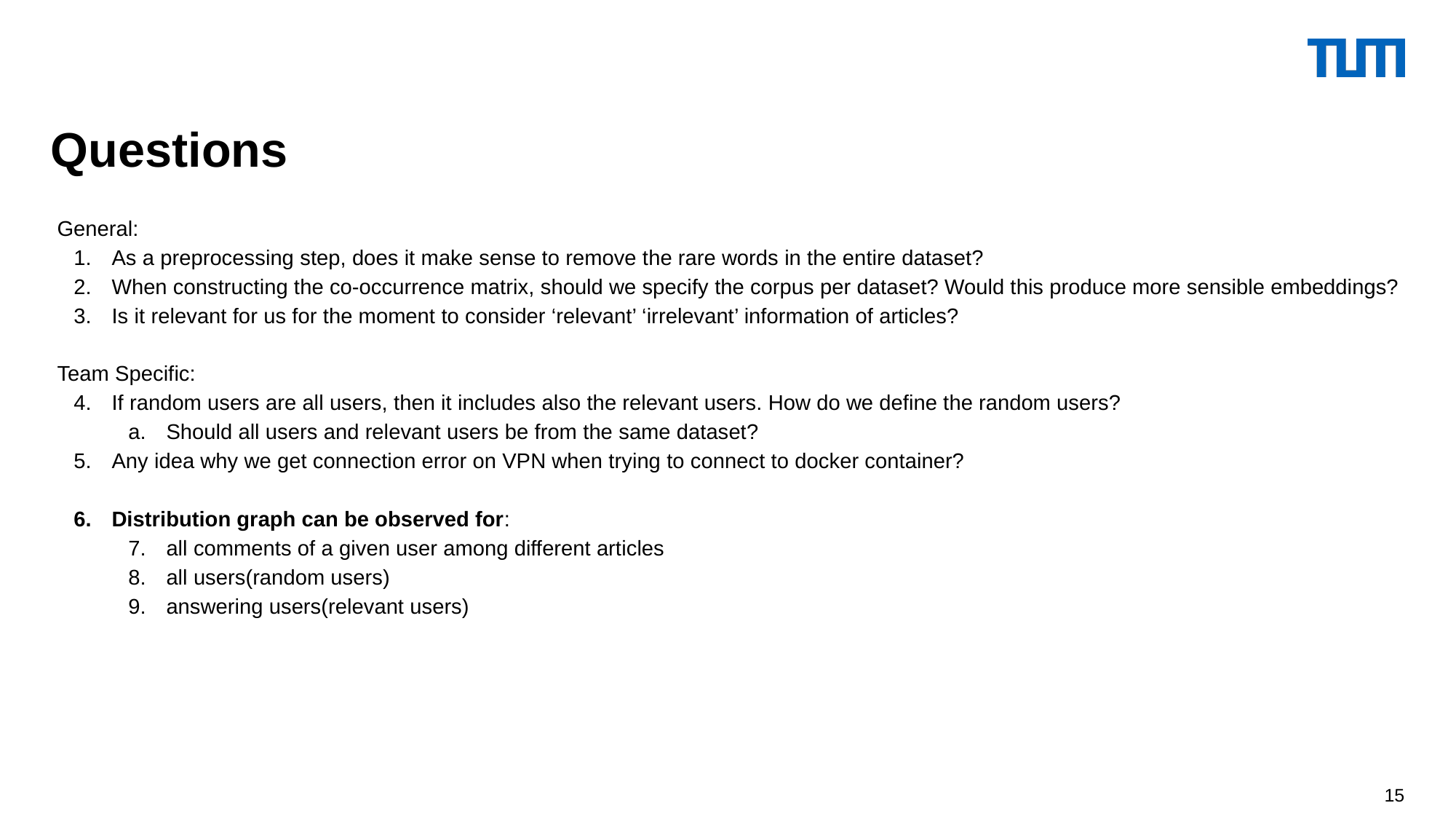

Questions
General:
As a preprocessing step, does it make sense to remove the rare words in the entire dataset?
When constructing the co-occurrence matrix, should we specify the corpus per dataset? Would this produce more sensible embeddings?
Is it relevant for us for the moment to consider ‘relevant’ ‘irrelevant’ information of articles?

Team Specific:
If random users are all users, then it includes also the relevant users. How do we define the random users?
Should all users and relevant users be from the same dataset?
Any idea why we get connection error on VPN when trying to connect to docker container?

Distribution graph can be observed for:
all comments of a given user among different articles
all users(random users)
answering users(relevant users)
15